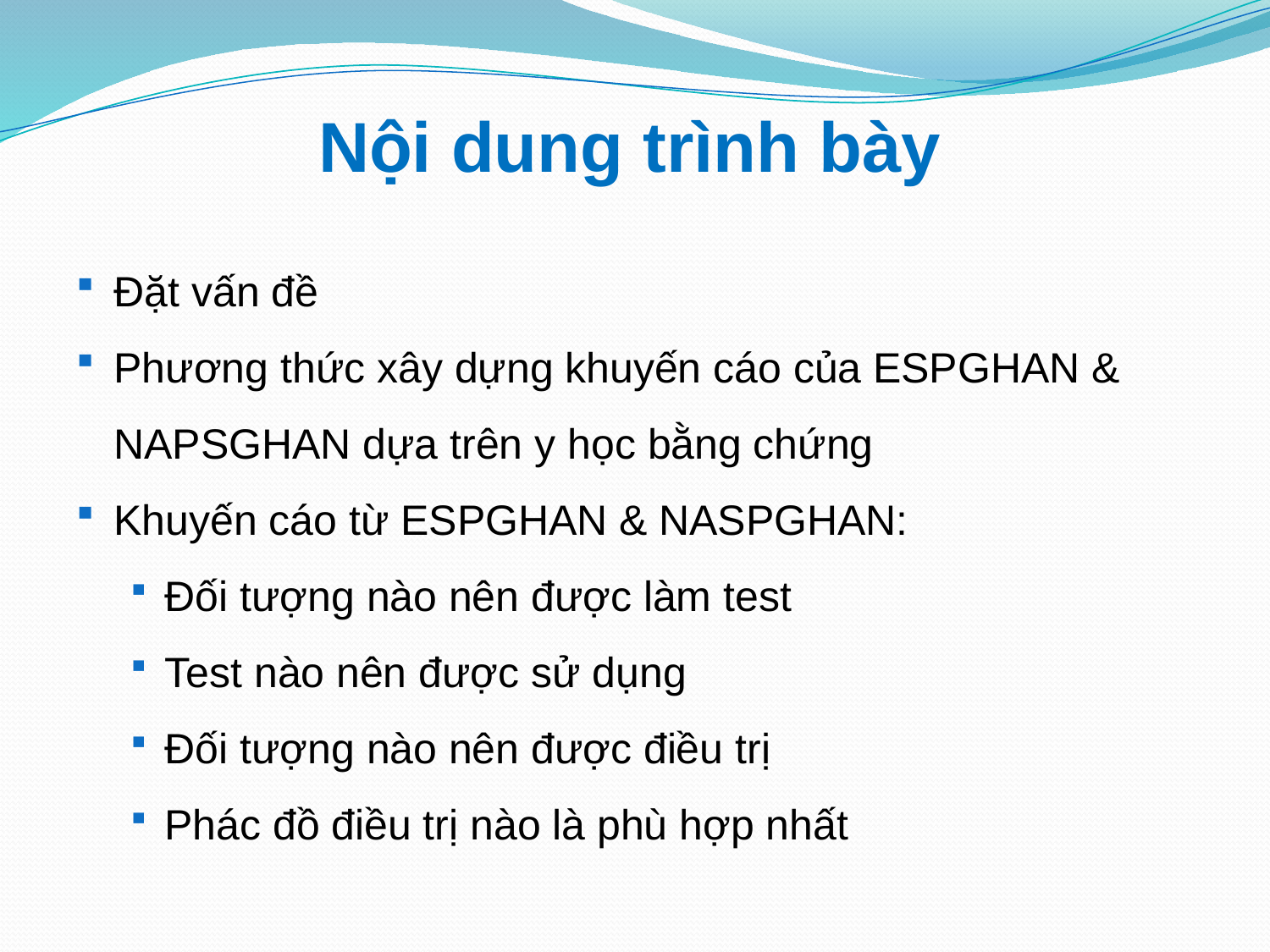

Nội dung trình bày
Đặt vấn đề
Phương thức xây dựng khuyến cáo của ESPGHAN & NAPSGHAN dựa trên y học bằng chứng
Khuyến cáo từ ESPGHAN & NASPGHAN:
Đối tượng nào nên được làm test
Test nào nên được sử dụng
Đối tượng nào nên được điều trị
Phác đồ điều trị nào là phù hợp nhất